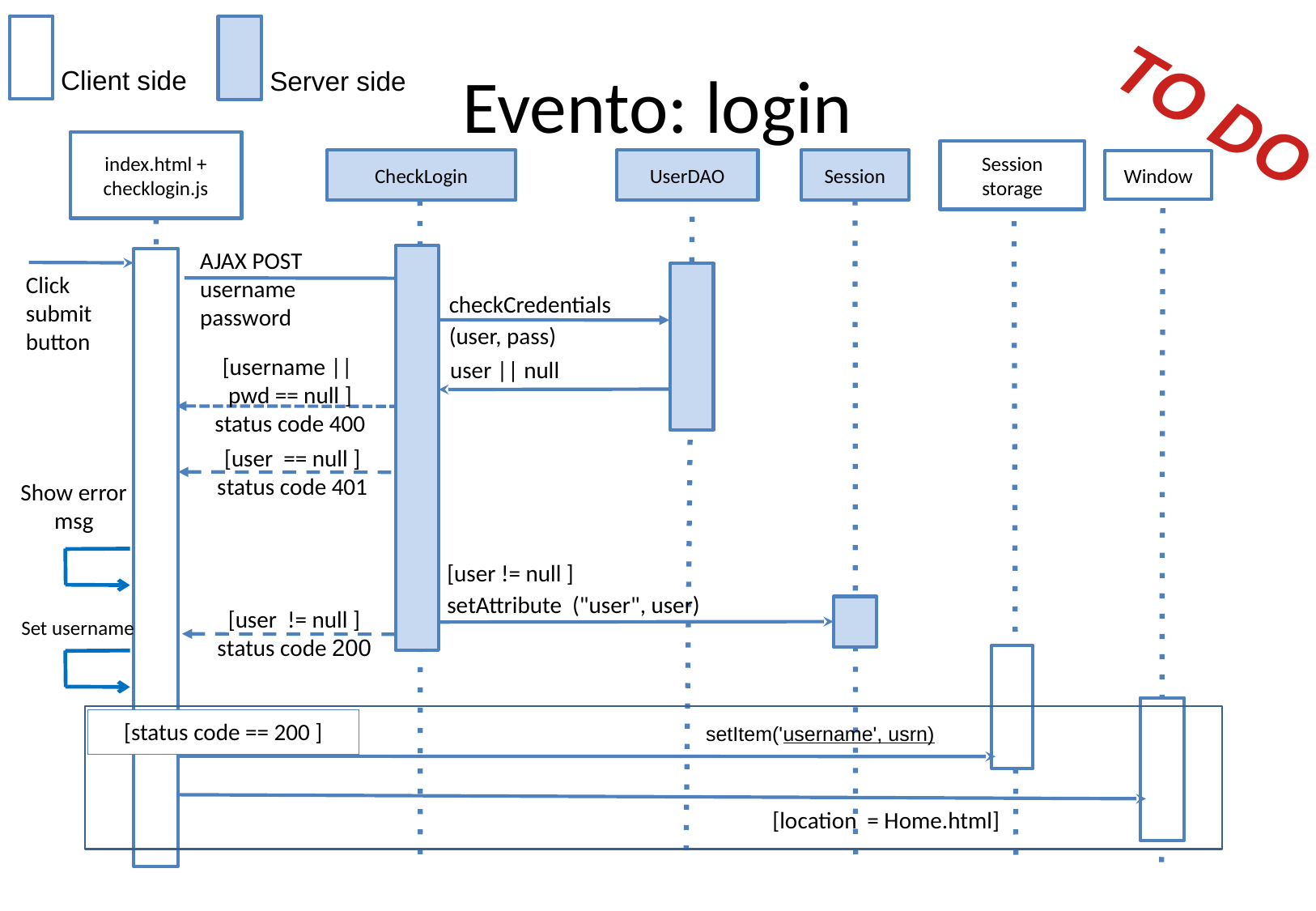

# Evento: login
Client side
Server side
TO DO
index.html + checklogin.js
Session storage
CheckLogin
UserDAO
Session
Window
AJAX POST username password

Click
submit
button

checkCredentials
(user, pass)
[username ||
pwd == null ]
status code 400
user || null
[user  == null ]
status code 401
Show error msg
[user != null ]
setAttribute  ("user", user)

[user  != null ]
status code 200
Set username

[status code == 200 ]
setItem('username', usrn)
[location  = Home.html]